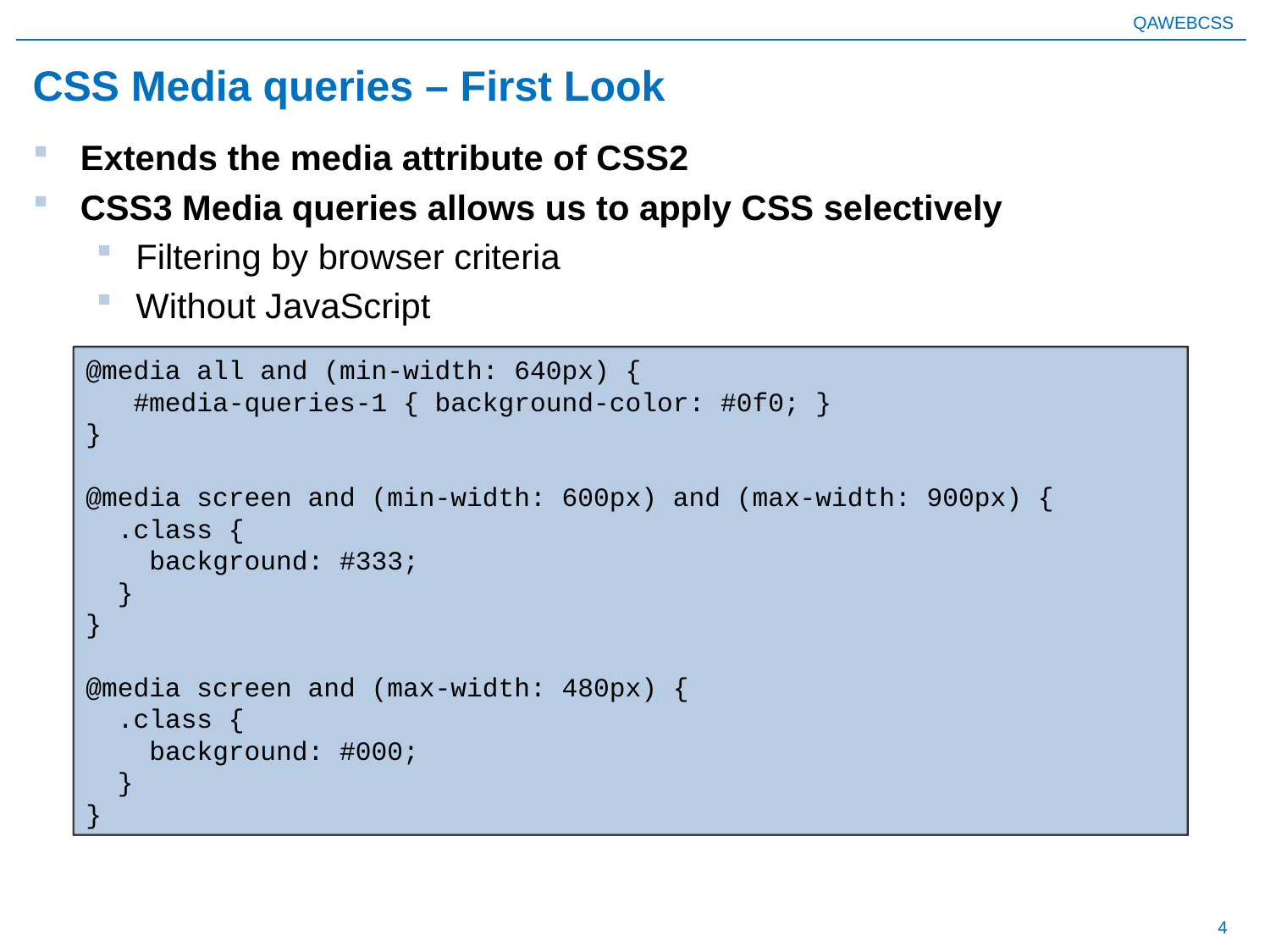

# CSS Media queries – First Look
Extends the media attribute of CSS2
CSS3 Media queries allows us to apply CSS selectively
Filtering by browser criteria
Without JavaScript

@media all and (min-width: 640px) {
   #media-queries-1 { background-color: #0f0; }
}

@media screen and (min-width: 600px) and (max-width: 900px) {
  .class {
    background: #333;
  }
}

@media screen and (max-width: 480px) {
  .class {
    background: #000;
  }
}